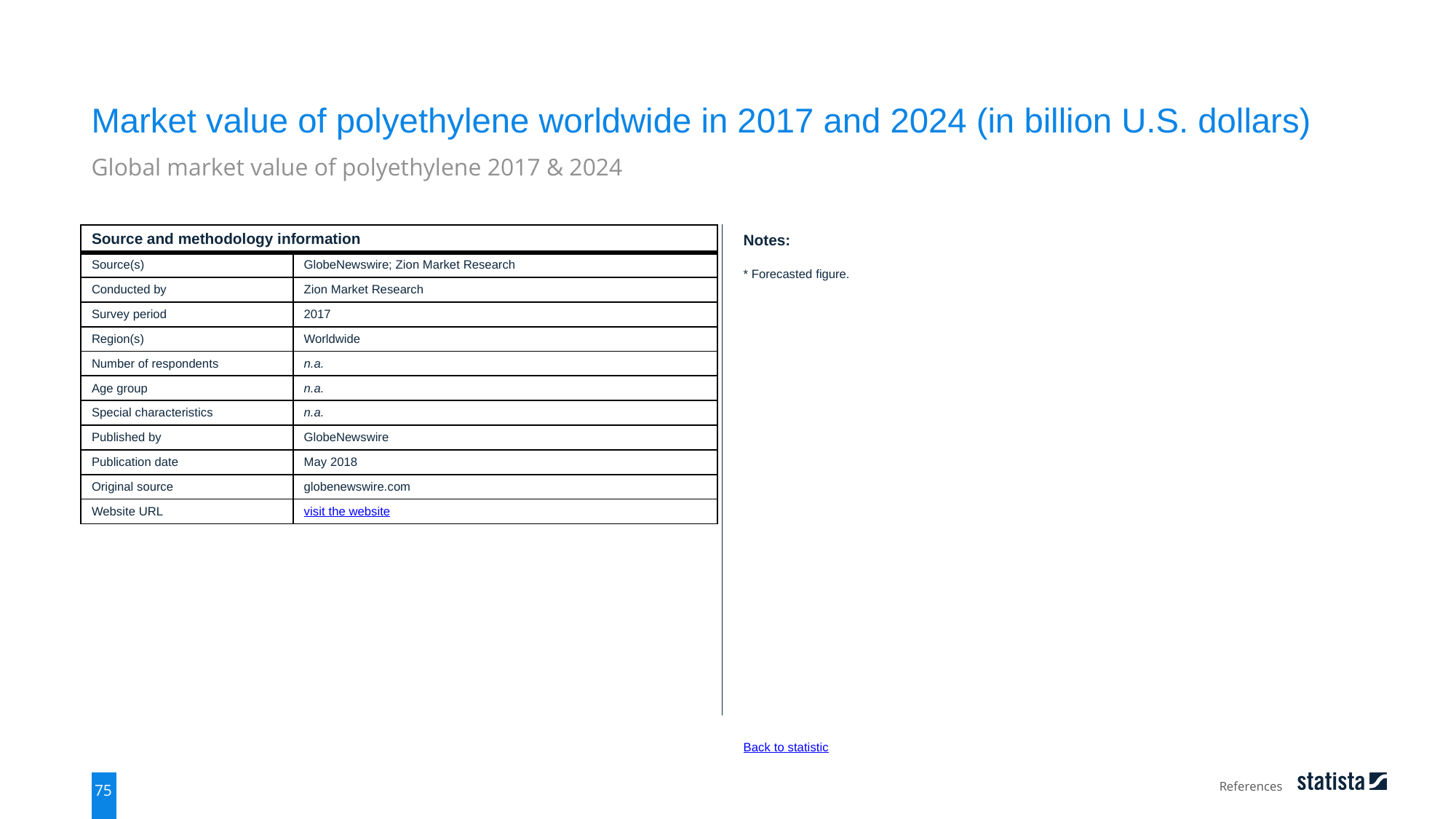

Market value of polyethylene worldwide in 2017 and 2024 (in billion U.S. dollars)
Global market value of polyethylene 2017 & 2024
| Source and methodology information |  |
| --- | --- |
| Source(s) | GlobeNewswire; Zion Market Research |
| Conducted by | Zion Market Research |
| Survey period | 2017 |
| Region(s) | Worldwide |
| Number of respondents | n.a. |
| Age group | n.a. |
| Special characteristics | n.a. |
| Published by | GlobeNewswire |
| Publication date | May 2018 |
| Original source | globenewswire.com |
| Website URL | visit the website |

Notes:

* Forecasted figure.
Back to statistic
References

75